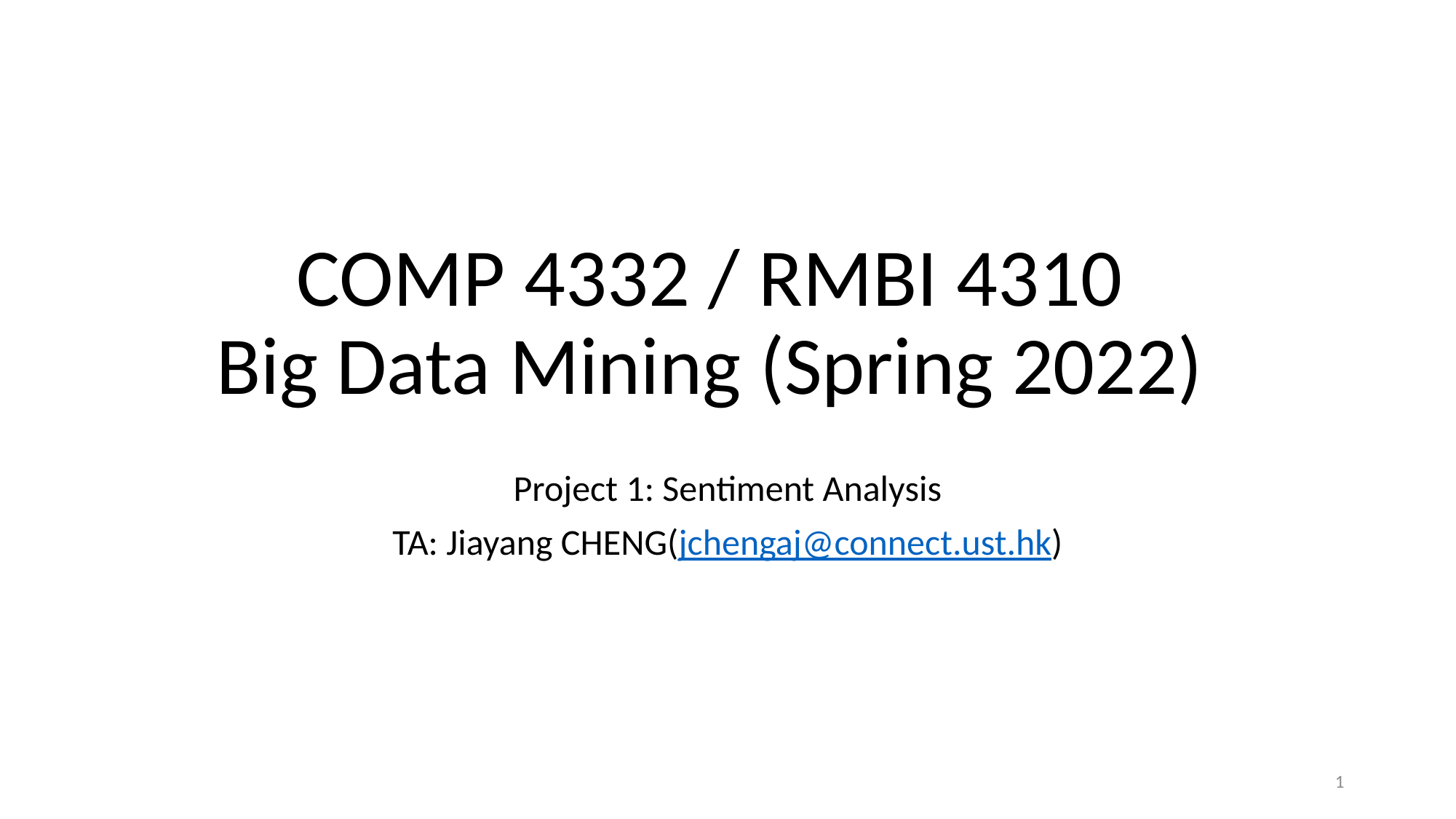

# COMP 4332 / RMBI 4310 Big Data Mining (Spring 2022)
Project 1: Sentiment Analysis
TA: Jiayang CHENG(jchengaj@connect.ust.hk)
1